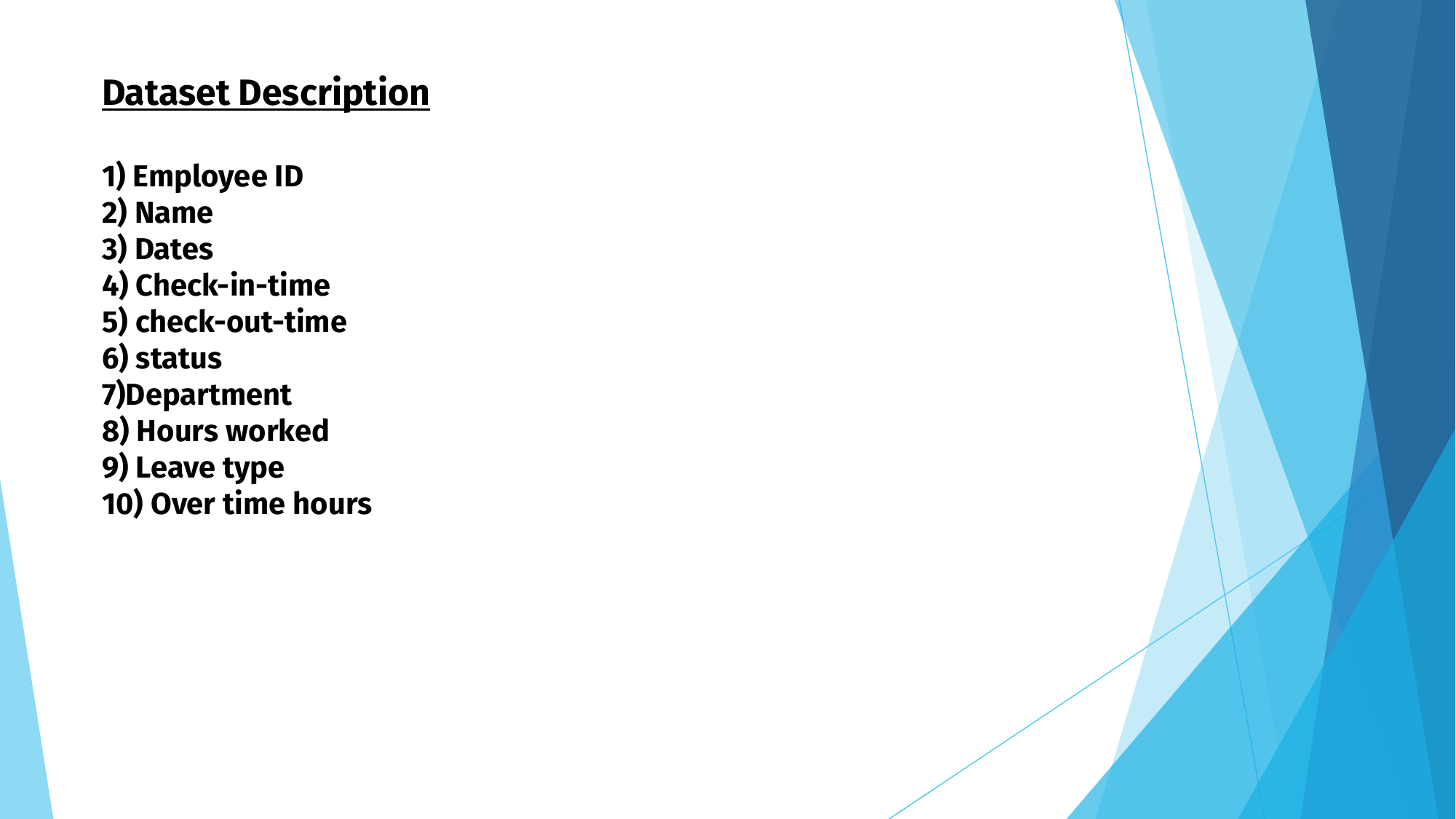

# Dataset Description 1) Employee ID 2) Name 3) Dates 4) Check-in-time 5) check-out-time 6) status 7)Department 8) Hours worked 9) Leave type 10) Over time hours